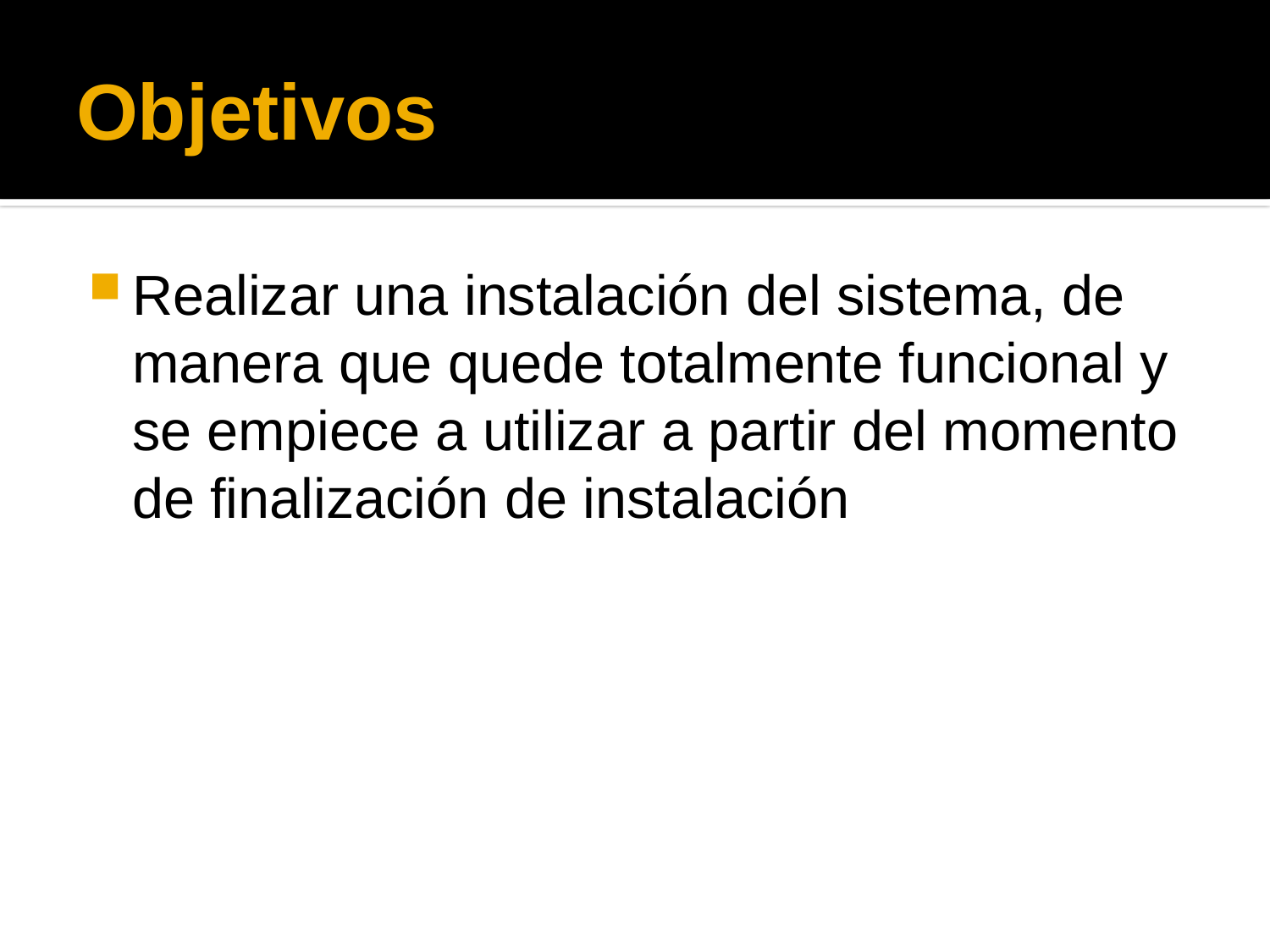

# Objetivos
Realizar una instalación del sistema, de manera que quede totalmente funcional y se empiece a utilizar a partir del momento de finalización de instalación